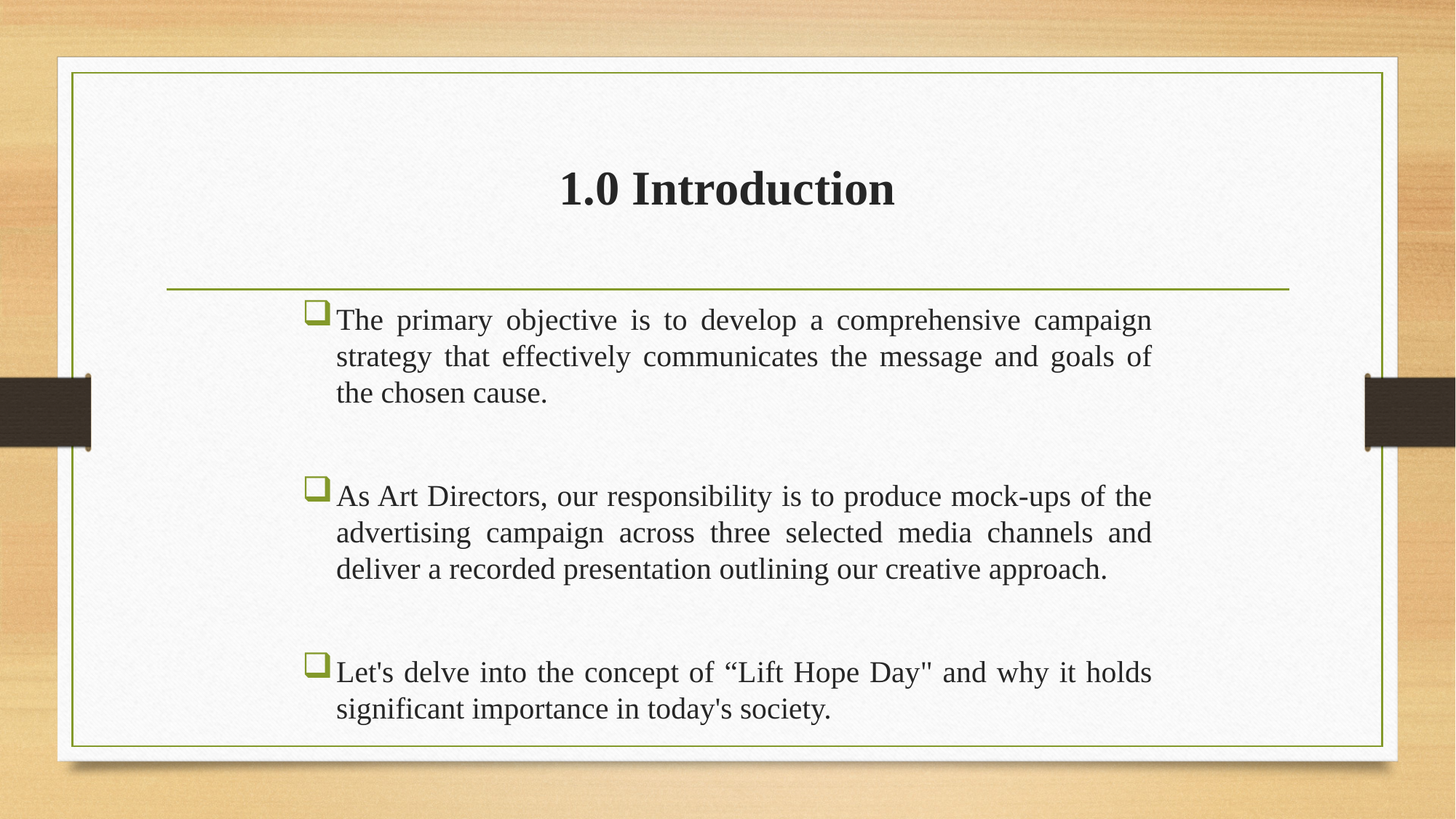

# 1.0 Introduction
The primary objective is to develop a comprehensive campaign strategy that effectively communicates the message and goals of the chosen cause.

As Art Directors, our responsibility is to produce mock-ups of the advertising campaign across three selected media channels and deliver a recorded presentation outlining our creative approach.

Let's delve into the concept of “Lift Hope Day" and why it holds significant importance in today's society.